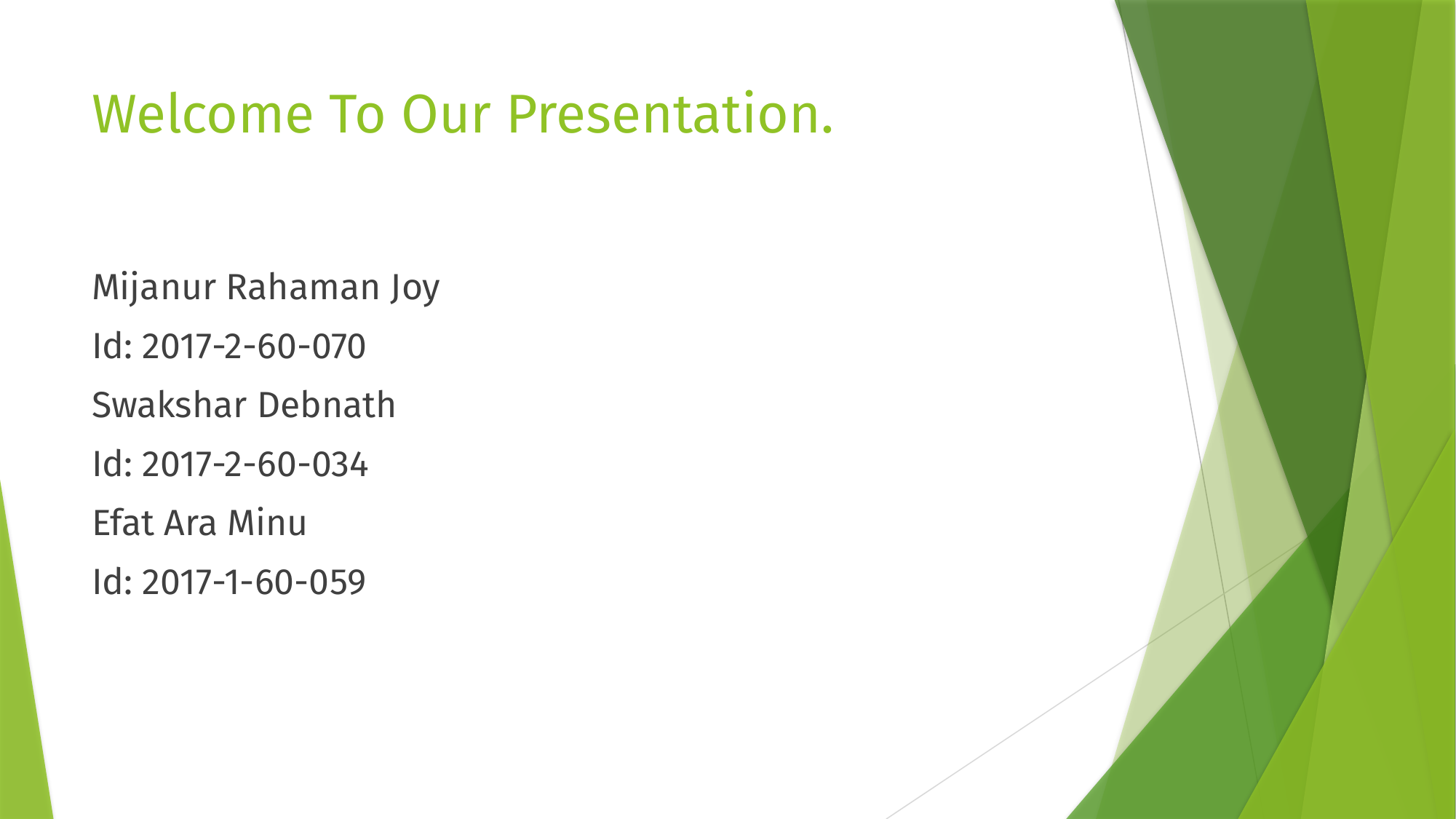

# Welcome To Our Presentation.
Mijanur Rahaman Joy
Id: 2017-2-60-070
Swakshar Debnath
Id: 2017-2-60-034
Efat Ara Minu
Id: 2017-1-60-059